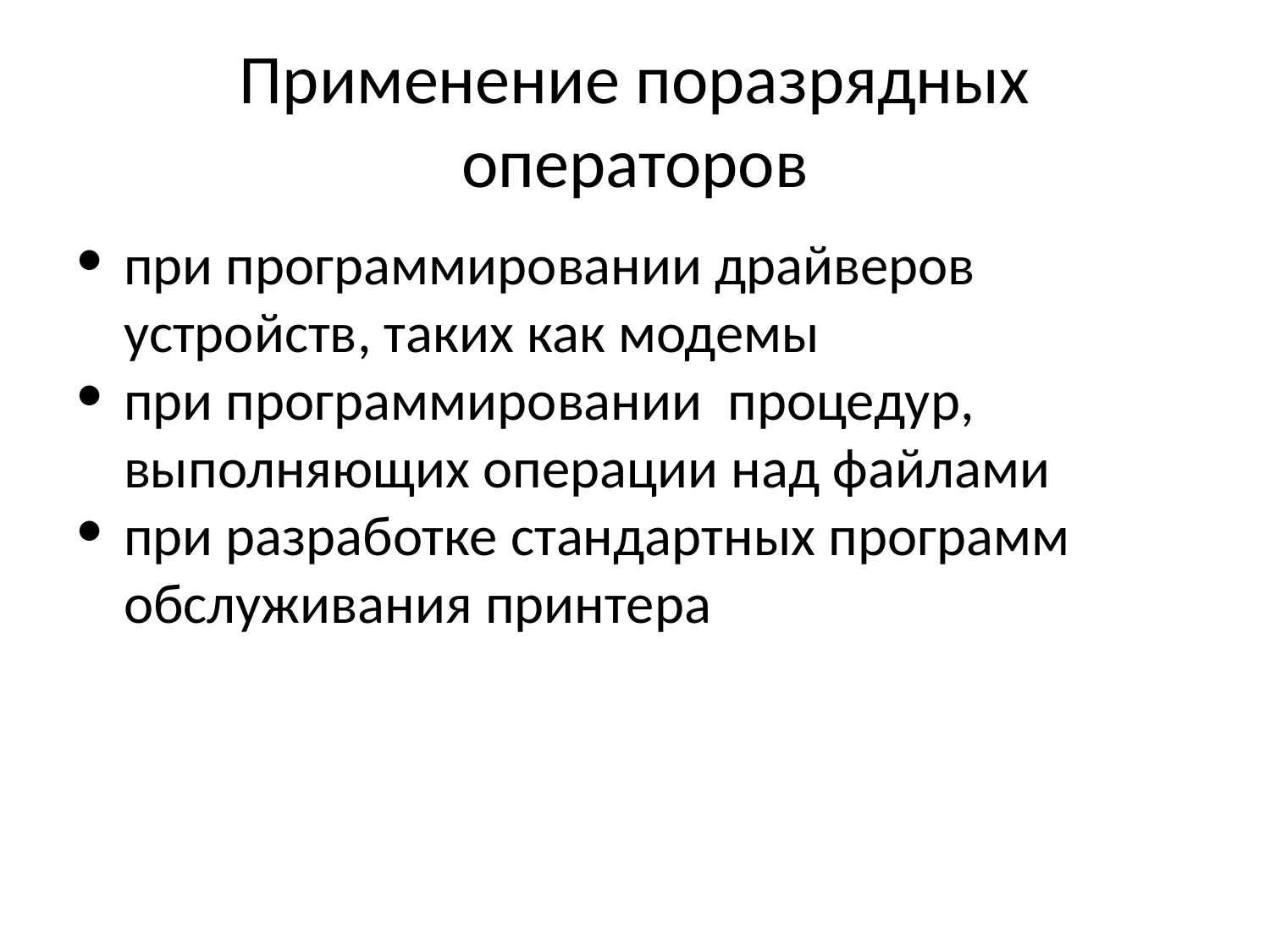

Применение поразрядных операторов
при программировании драйверов устройств, таких как модемы
при программировании  процедур, выполняющих операции над файлами
при разработке стандартных программ обслуживания принтера